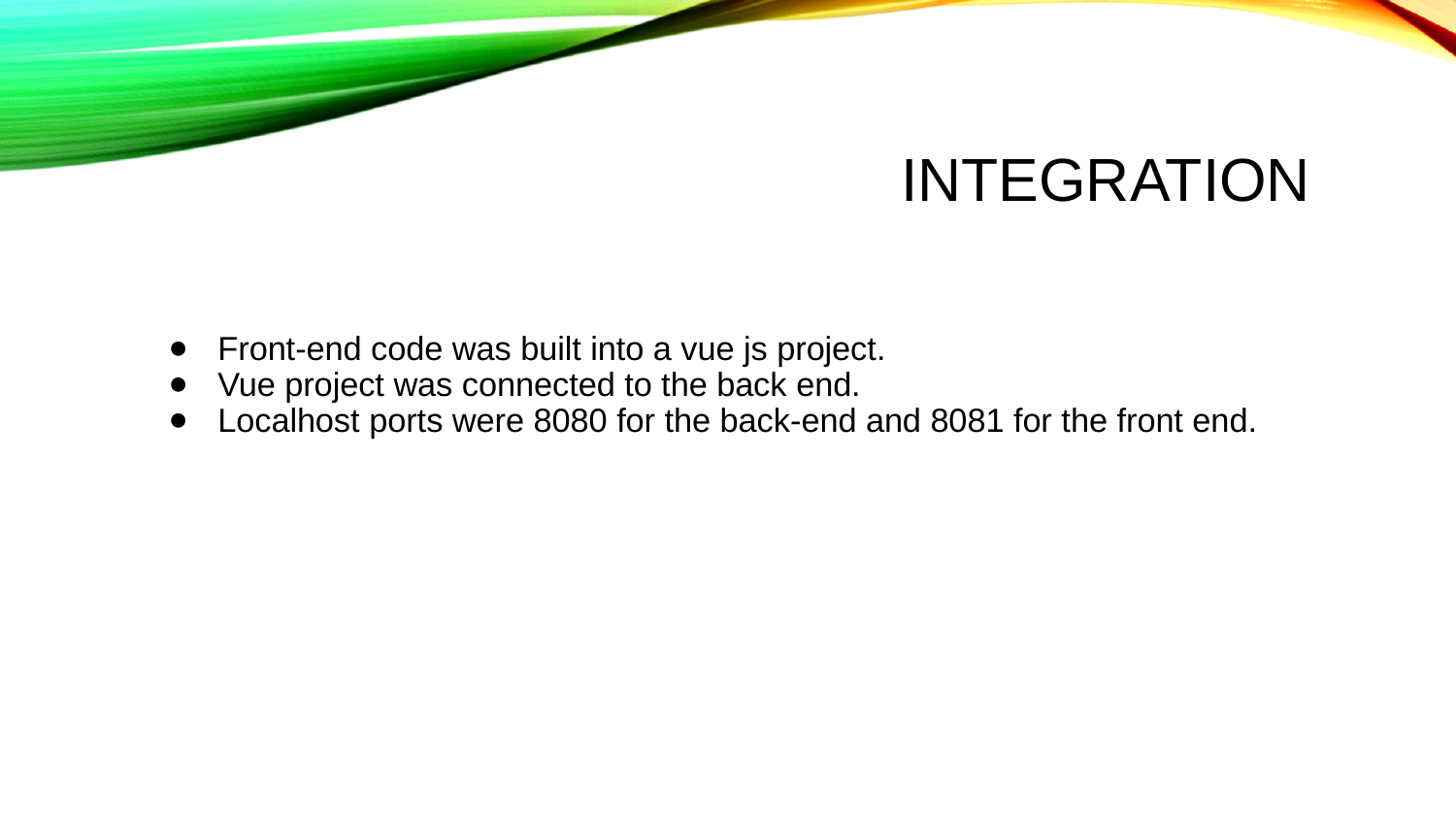

# Integration
Front-end code was built into a vue js project.
Vue project was connected to the back end.
Localhost ports were 8080 for the back-end and 8081 for the front end.